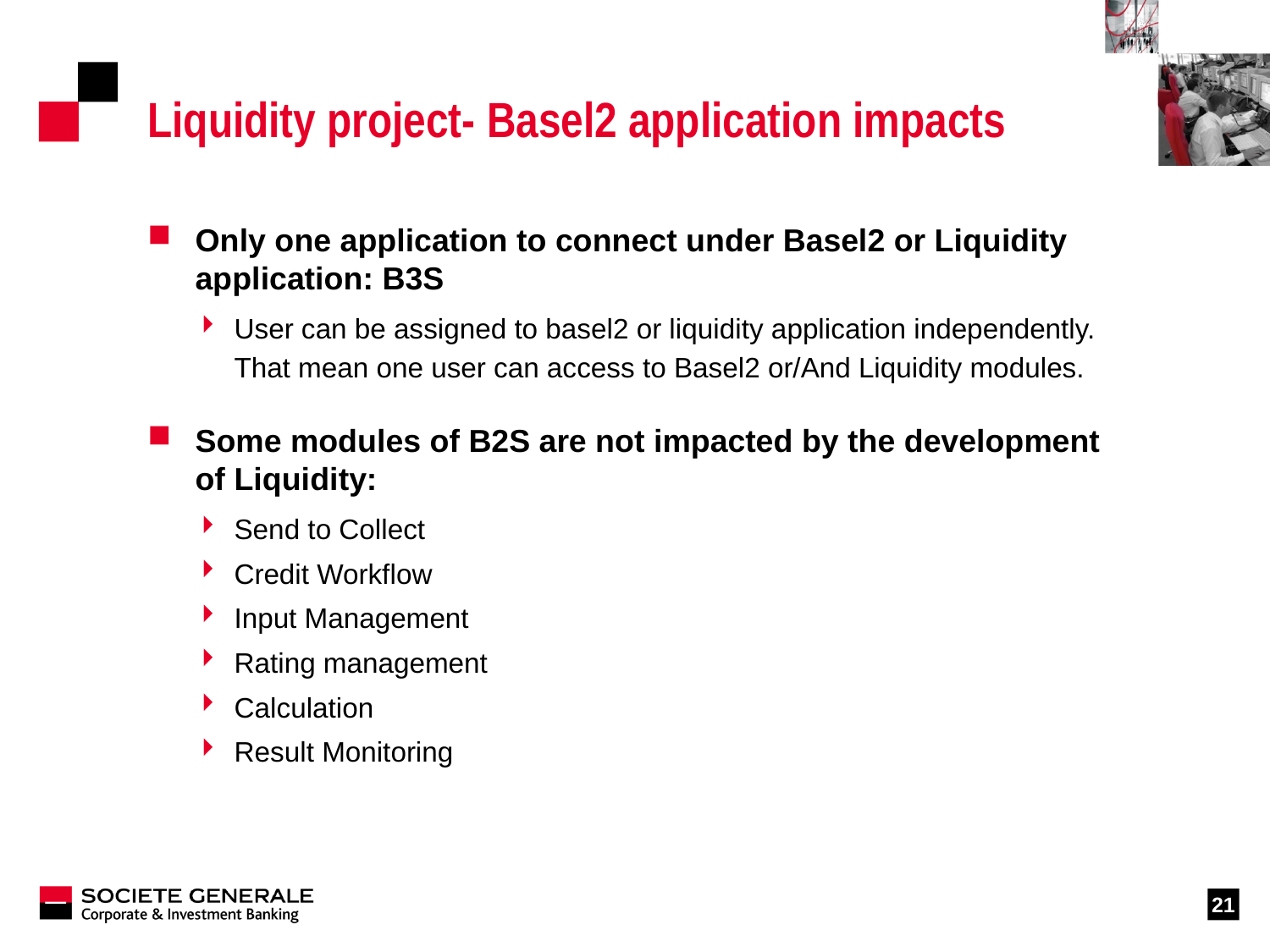

# Liquidity project- Basel2 application impacts
Only one application to connect under Basel2 or Liquidity application: B3S
User can be assigned to basel2 or liquidity application independently. That mean one user can access to Basel2 or/And Liquidity modules.
Some modules of B2S are not impacted by the development of Liquidity:
Send to Collect
Credit Workflow
Input Management
Rating management
Calculation
Result Monitoring

21